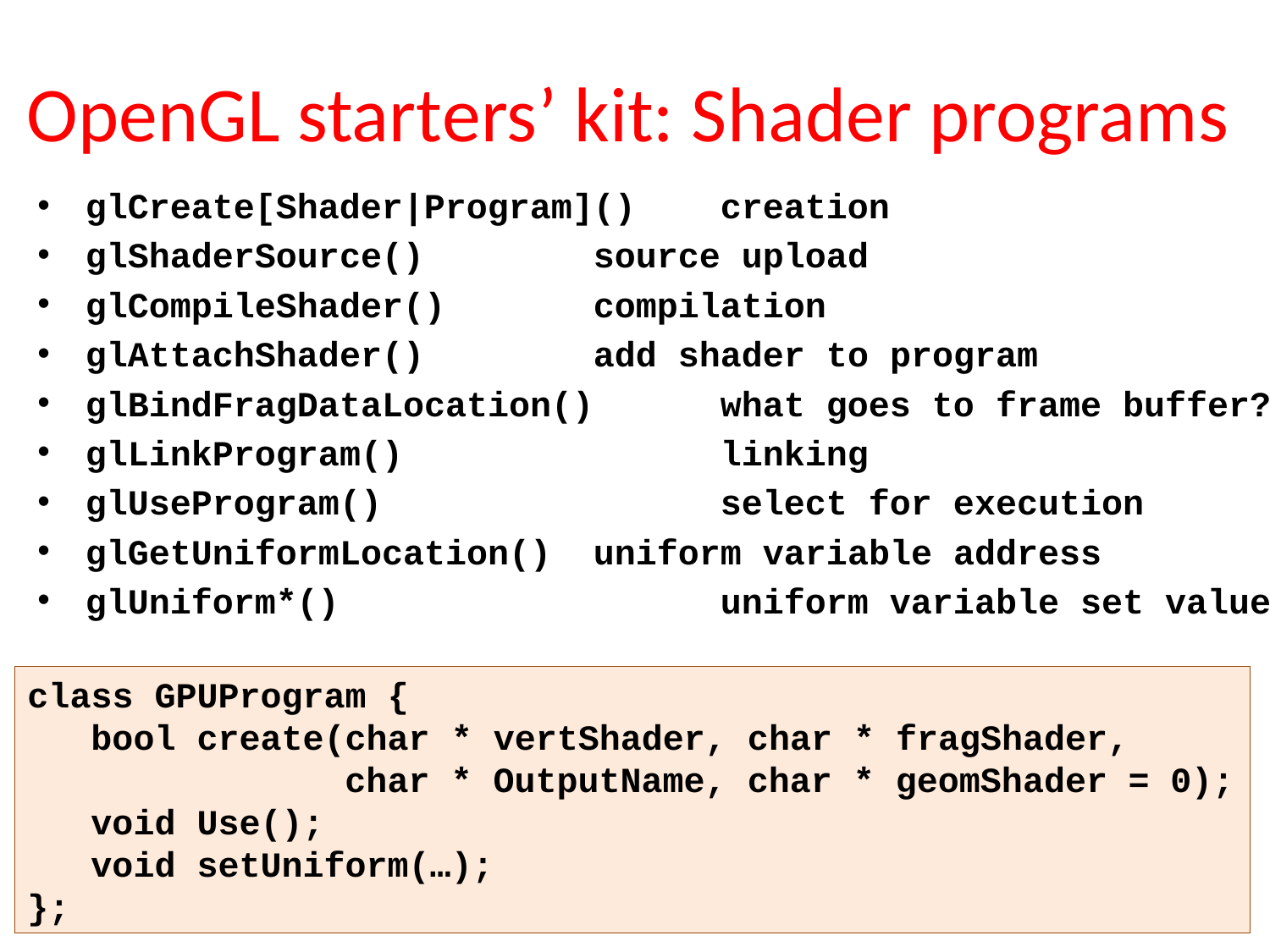

# OpenGL starters’ kit: Shader programs
glCreate[Shader|Program]()	creation
glShaderSource()		source upload
glCompileShader()		compilation
glAttachShader()		add shader to program
glBindFragDataLocation()	what goes to frame buffer?
glLinkProgram()			linking
glUseProgram()			select for execution
glGetUniformLocation()	uniform variable address
glUniform*()			uniform variable set value
class GPUProgram {
   bool create(char * vertShader, char * fragShader,
               char * OutputName, char * geomShader = 0);
   void Use();
   void setUniform(…);
};